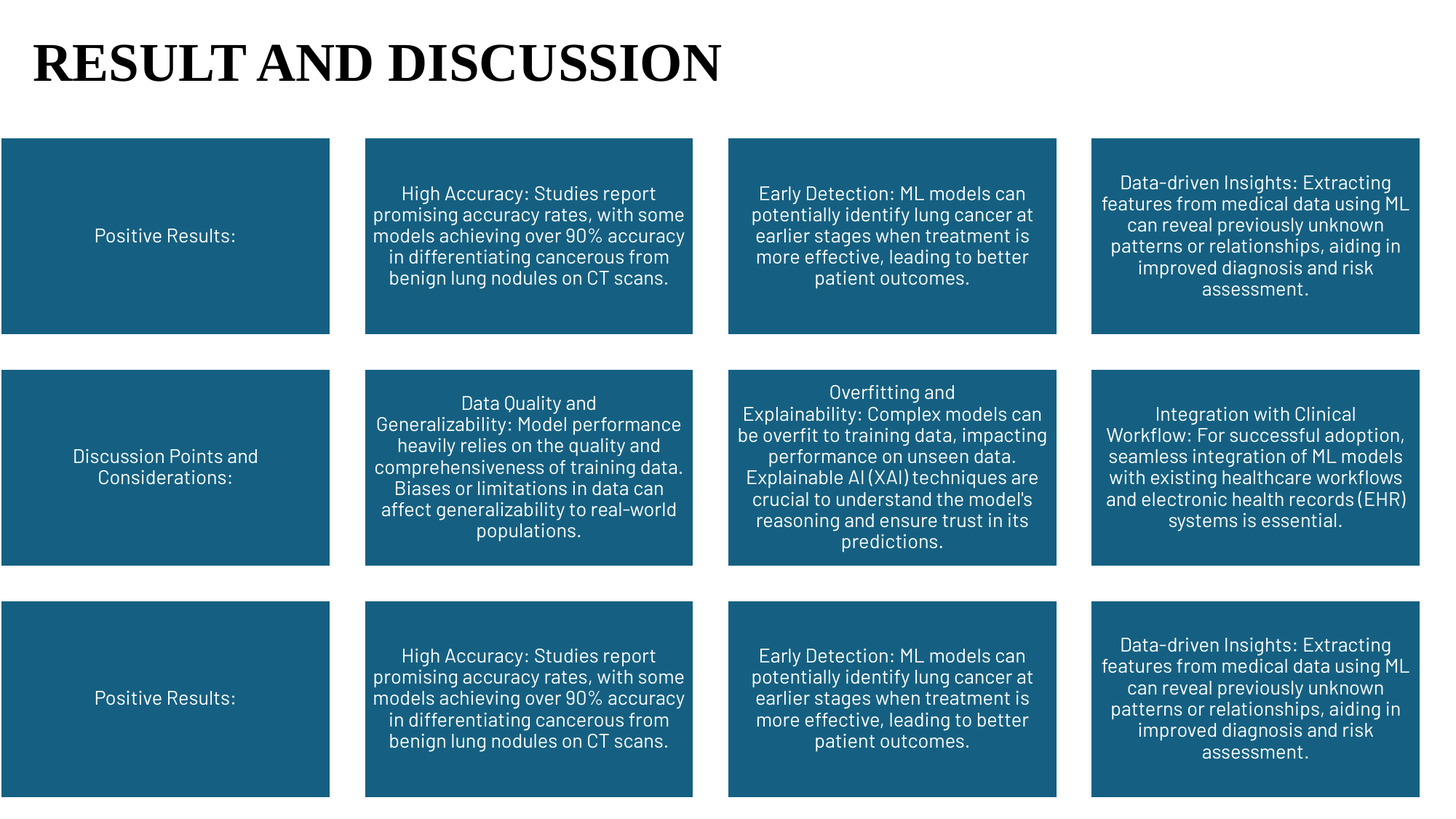

RESULT AND DISCUSSION
Positive Results:
High Accuracy: Studies report promising accuracy rates, with some models achieving over 90% accuracy in differentiating cancerous from benign lung nodules on CT scans.
Early Detection: ML models can potentially identify lung cancer at earlier stages when treatment is more effective, leading to better patient outcomes.
Data-driven Insights: Extracting features from medical data using ML can reveal previously unknown patterns or relationships, aiding in improved diagnosis and risk assessment.
Discussion Points and Considerations:
Data Quality and Generalizability: Model performance heavily relies on the quality and comprehensiveness of training data. Biases or limitations in data can affect generalizability to real-world populations.
Overfitting and Explainability: Complex models can be overfit to training data, impacting performance on unseen data. Explainable AI (XAI) techniques are crucial to understand the model's reasoning and ensure trust in its predictions.
Integration with Clinical Workflow: For successful adoption, seamless integration of ML models with existing healthcare workflows and electronic health records (EHR) systems is essential.
Positive Results:
High Accuracy: Studies report promising accuracy rates, with some models achieving over 90% accuracy in differentiating cancerous from benign lung nodules on CT scans.
Early Detection: ML models can potentially identify lung cancer at earlier stages when treatment is more effective, leading to better patient outcomes.
Data-driven Insights: Extracting features from medical data using ML can reveal previously unknown patterns or relationships, aiding in improved diagnosis and risk assessment.